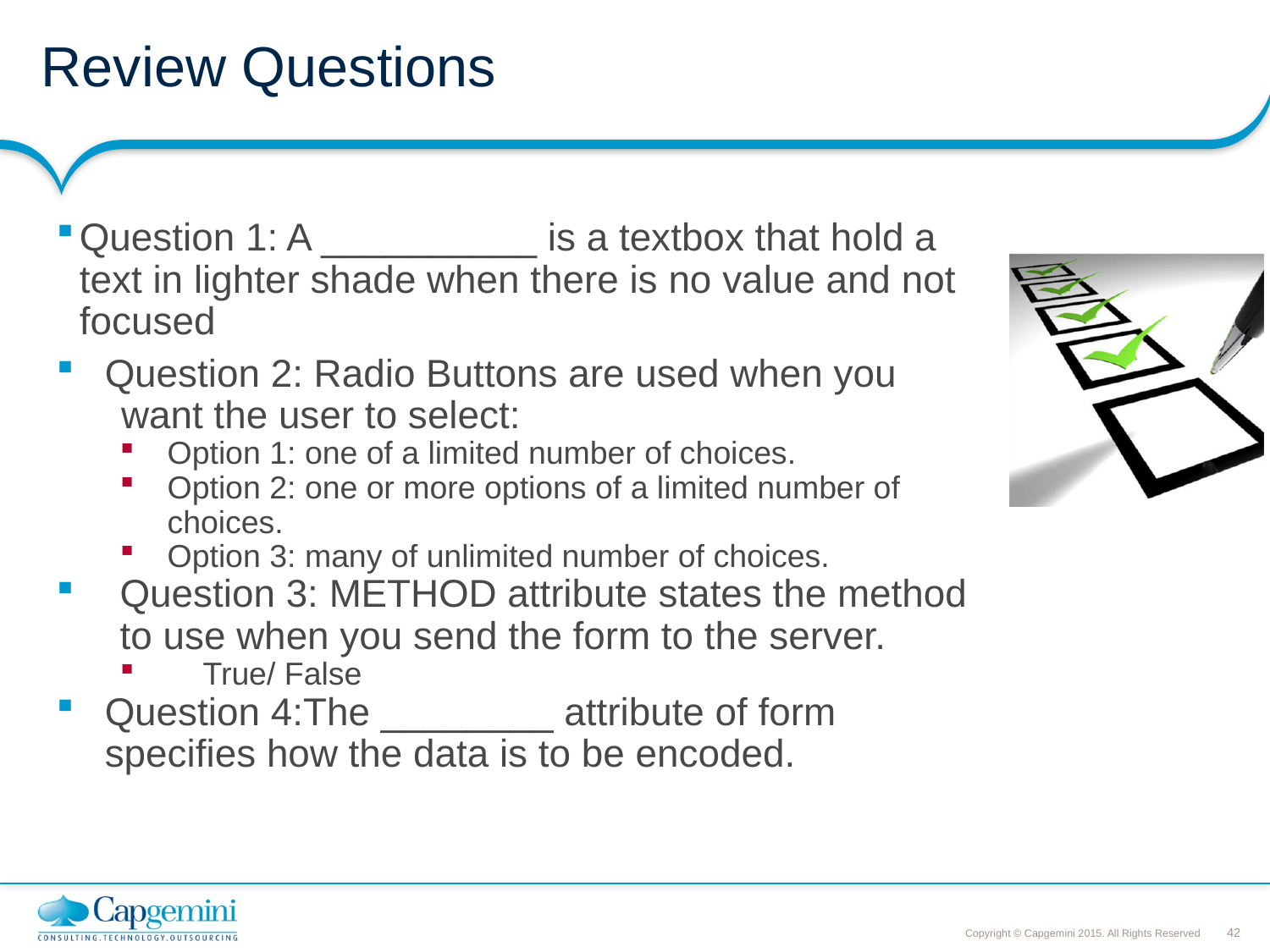

# Review Questions
Question 1: A __________ is a textbox that hold a text in lighter shade when there is no value and not focused
Question 2: Radio Buttons are used when you
      want the user to select:
Option 1: one of a limited number of choices.
Option 2: one or more options of a limited number of choices.
Option 3: many of unlimited number of choices.
Question 3: METHOD attribute states the method to use when you send the form to the server.
    True/ False
Question 4:The ________ attribute of form specifies how the data is to be encoded.